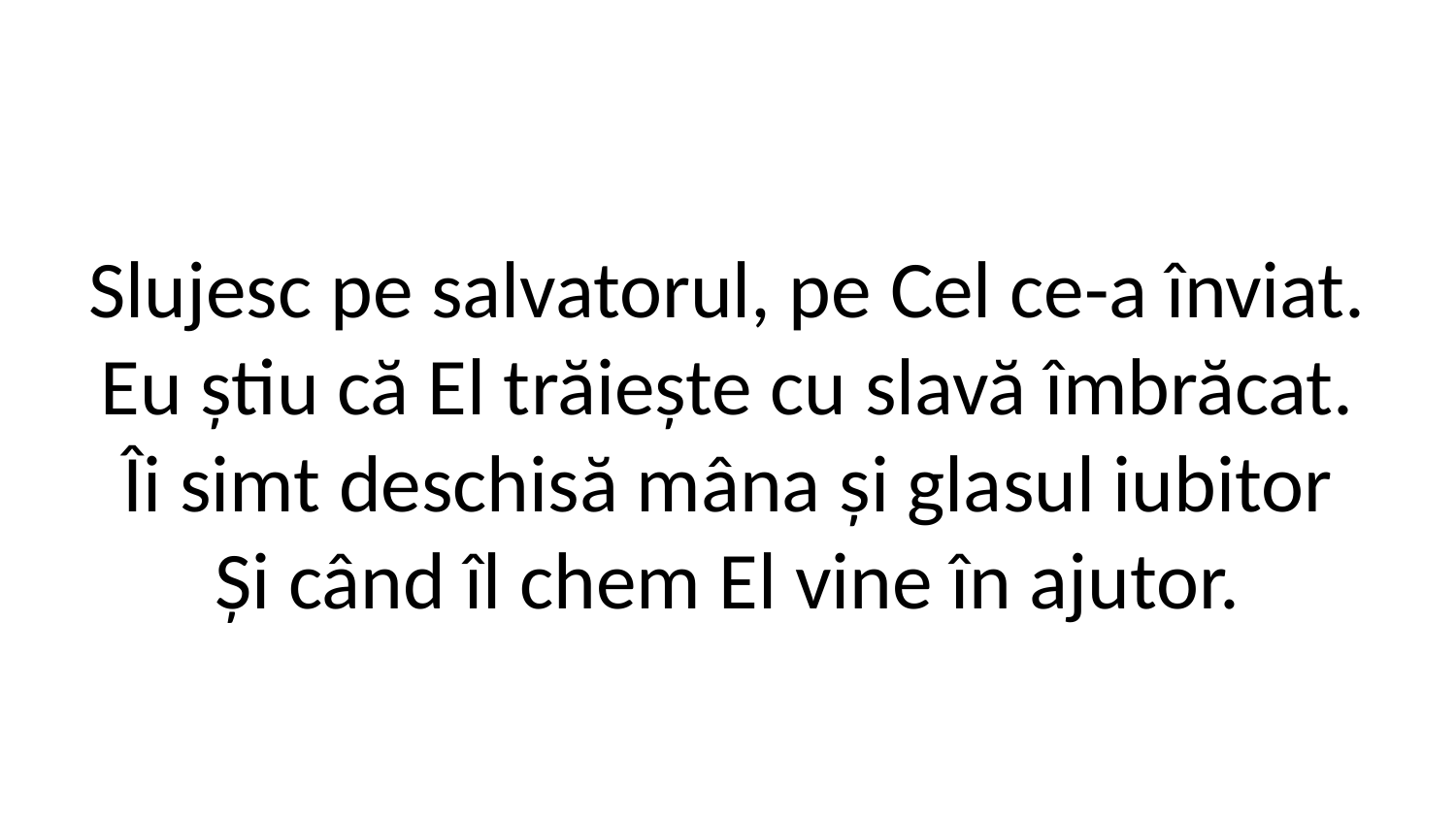

Slujesc pe salvatorul, pe Cel ce-a înviat.
Eu știu că El trăiește cu slavă îmbrăcat.
Îi simt deschisă mâna și glasul iubitor
Și când îl chem El vine în ajutor.